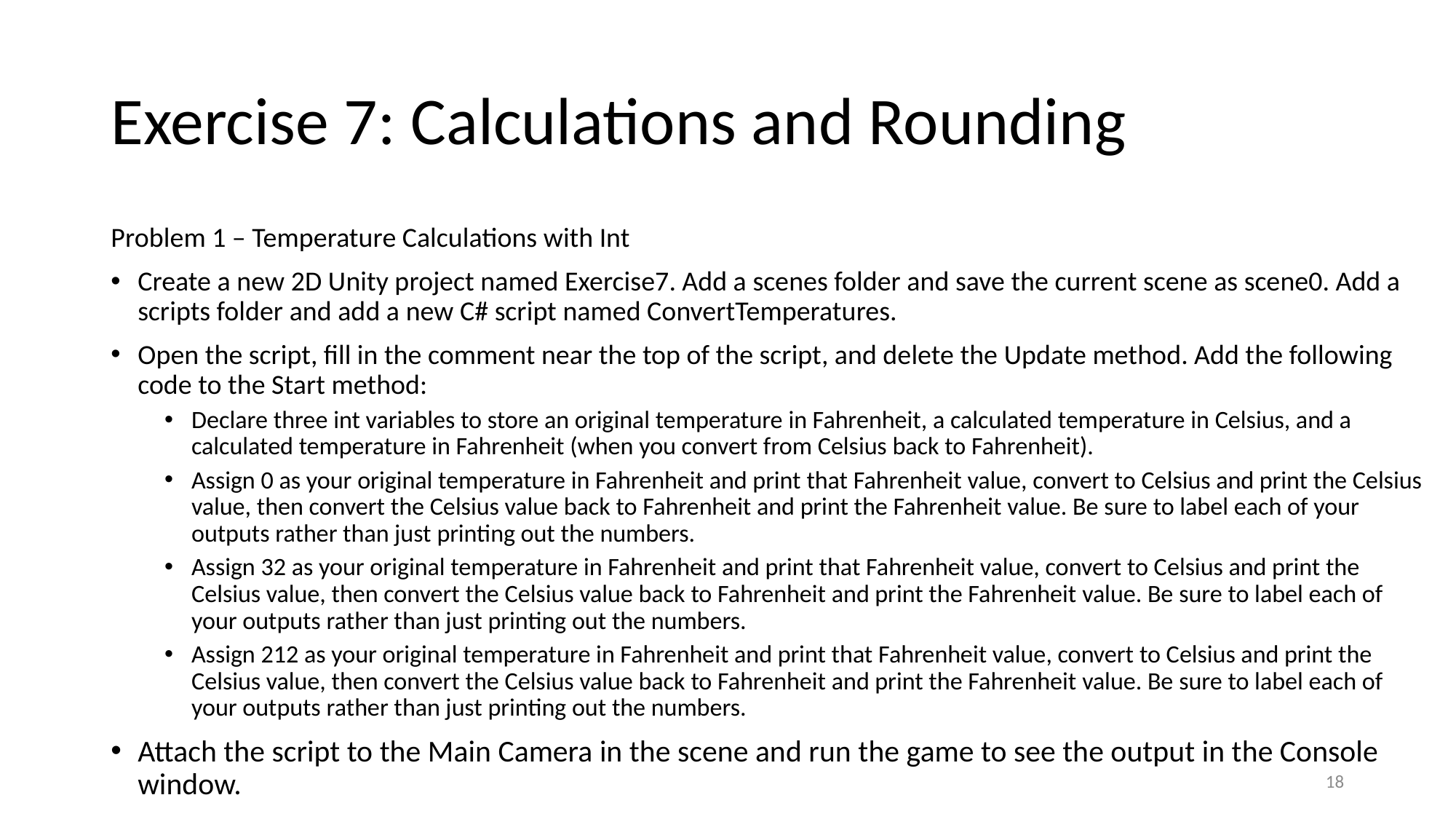

# Exercise 7: Calculations and Rounding
Problem 1 – Temperature Calculations with Int
Create a new 2D Unity project named Exercise7. Add a scenes folder and save the current scene as scene0. Add a scripts folder and add a new C# script named ConvertTemperatures.
Open the script, fill in the comment near the top of the script, and delete the Update method. Add the following code to the Start method:
Declare three int variables to store an original temperature in Fahrenheit, a calculated temperature in Celsius, and a calculated temperature in Fahrenheit (when you convert from Celsius back to Fahrenheit).
Assign 0 as your original temperature in Fahrenheit and print that Fahrenheit value, convert to Celsius and print the Celsius value, then convert the Celsius value back to Fahrenheit and print the Fahrenheit value. Be sure to label each of your outputs rather than just printing out the numbers.
Assign 32 as your original temperature in Fahrenheit and print that Fahrenheit value, convert to Celsius and print the Celsius value, then convert the Celsius value back to Fahrenheit and print the Fahrenheit value. Be sure to label each of your outputs rather than just printing out the numbers.
Assign 212 as your original temperature in Fahrenheit and print that Fahrenheit value, convert to Celsius and print the Celsius value, then convert the Celsius value back to Fahrenheit and print the Fahrenheit value. Be sure to label each of your outputs rather than just printing out the numbers.
Attach the script to the Main Camera in the scene and run the game to see the output in the Console window.

18